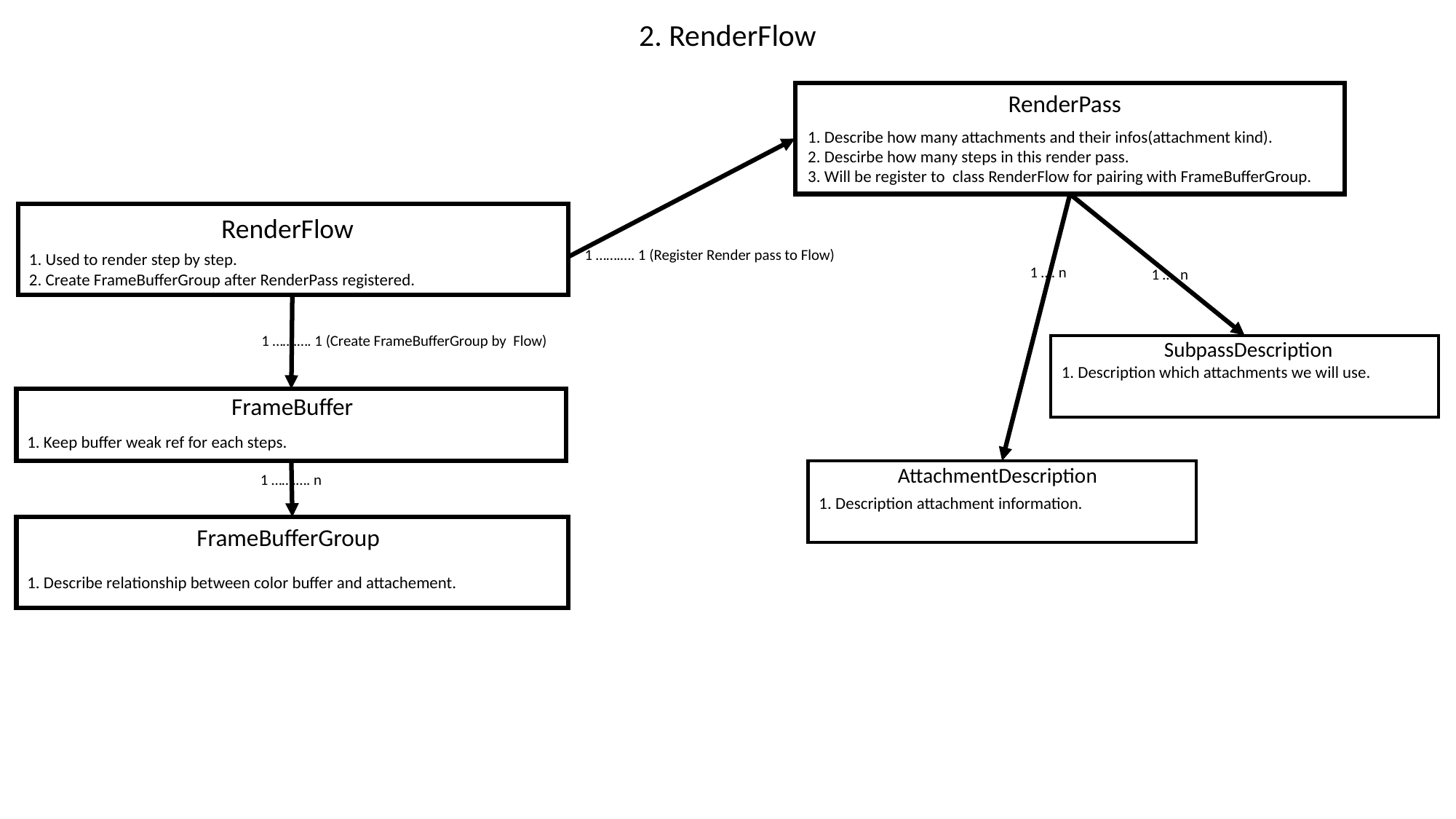

# 2. RenderFlow
RenderPass

1. Describe how many attachments and their infos(attachment kind).
2. Descirbe how many steps in this render pass.
3. Will be register to  class RenderFlow for pairing with FrameBufferGroup.

RenderFlow
1 …….…. 1 (Register Render pass to Flow)
1. Used to render step by step.
2. Create FrameBufferGroup after RenderPass registered.
1 …. n
1 …. n
1 …….…. 1 (Create FrameBufferGroup by  Flow)
SubpassDescription

1. Description which attachments we will use.
FrameBuffer

1. Keep buffer weak ref for each steps.
AttachmentDescription

1 …….…. n
1. Description attachment information.
FrameBufferGroup

1. Describe relationship between color buffer and attachement.